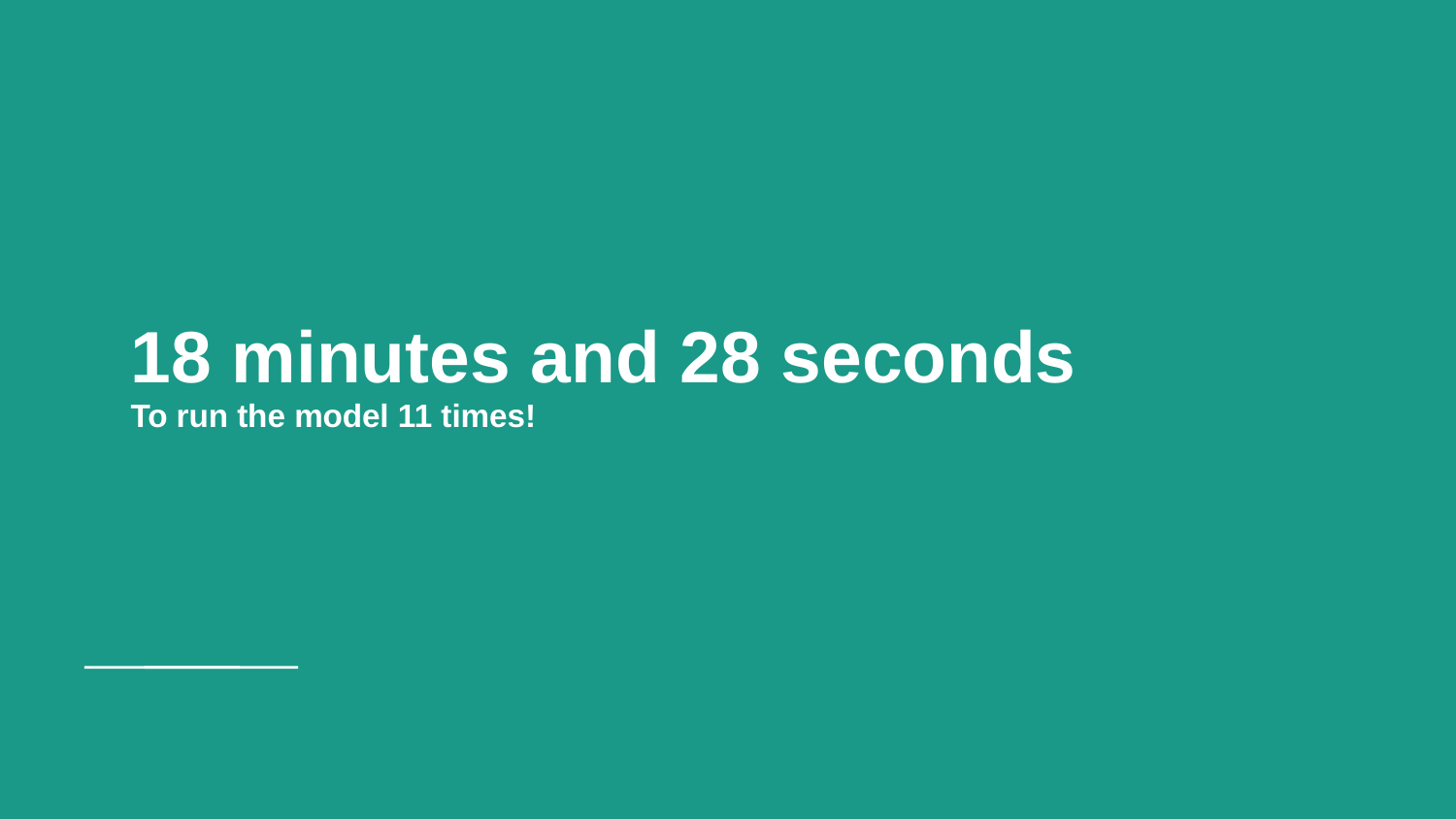

# 18 minutes and 28 seconds
To run the model 11 times!